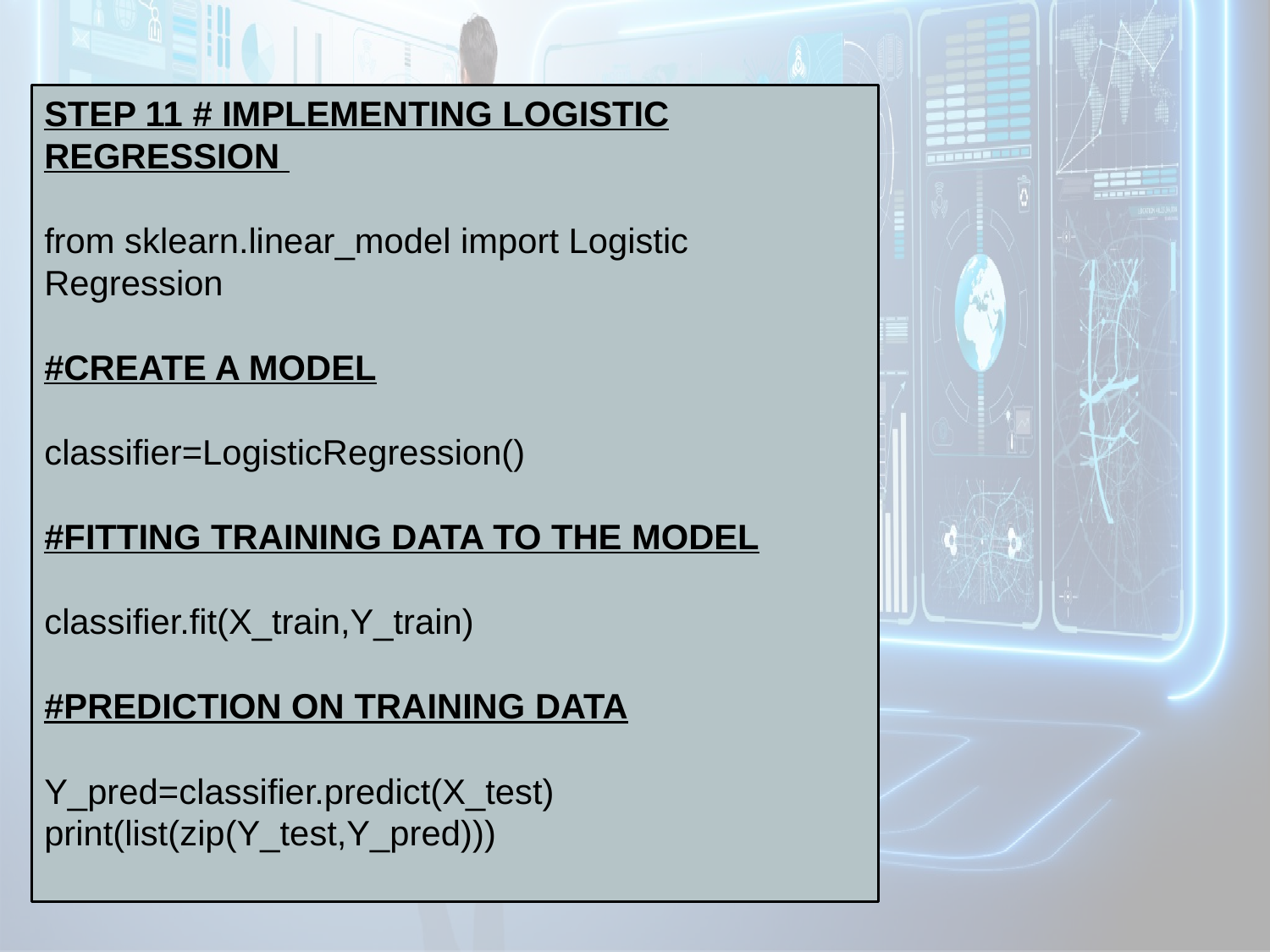

STEP 11 # IMPLEMENTING LOGISTIC REGRESSION

from sklearn.linear_model import Logistic Regression

#CREATE A MODEL

classifier=LogisticRegression()

#FITTING TRAINING DATA TO THE MODEL

classifier.fit(X_train,Y_train)

#PREDICTION ON TRAINING DATA

Y_pred=classifier.predict(X_test)
print(list(zip(Y_test,Y_pred)))